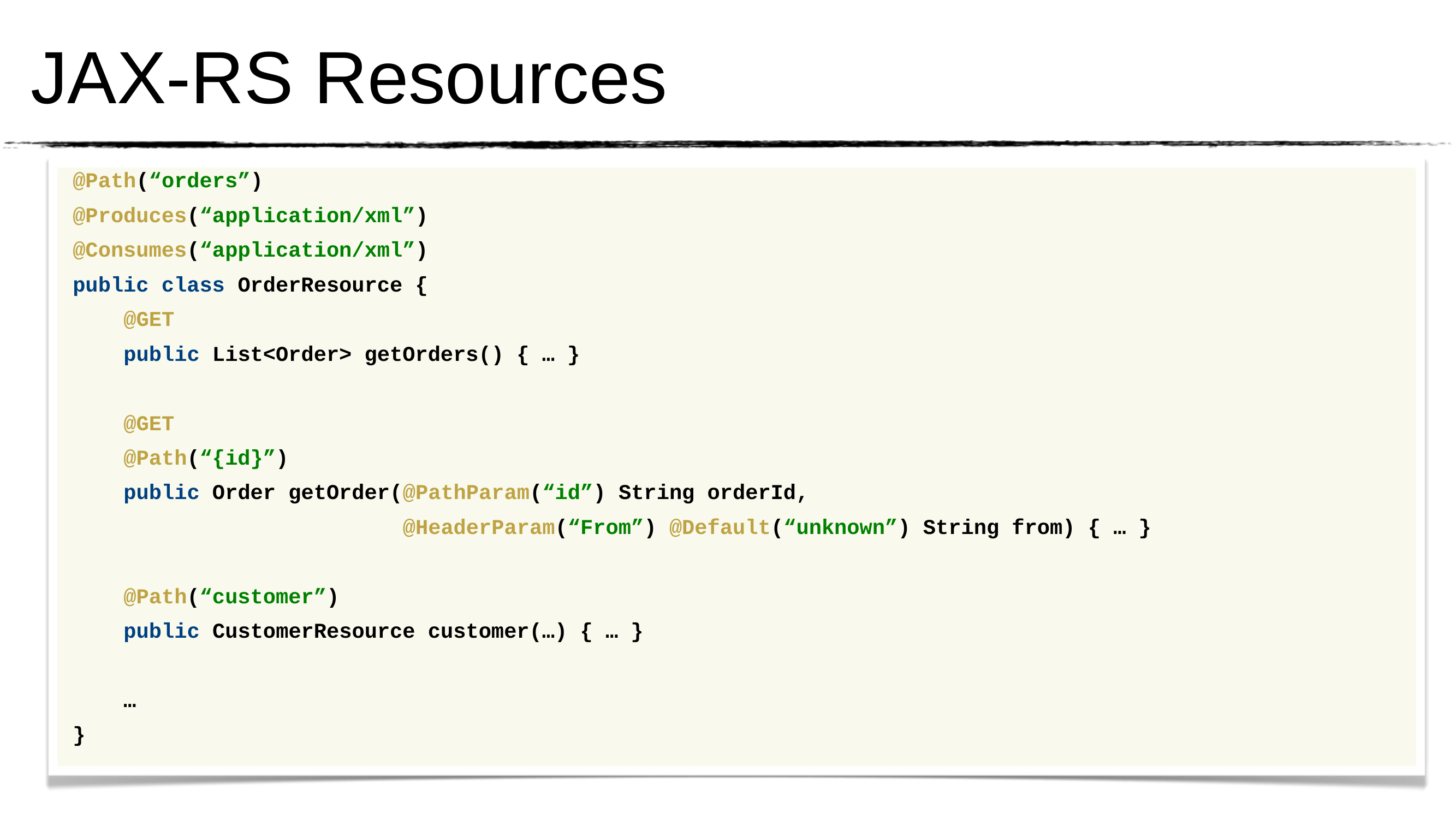

# JAX-RS Resources
@Path(“orders”)
@Produces(“application/xml”)
@Consumes(“application/xml”)
public class OrderResource {
    @GET
    public List<Order> getOrders() { … }

    @GET
    @Path(“{id}”)
    public Order getOrder(@PathParam(“id”) String orderId,
                          @HeaderParam(“From”) @Default(“unknown”) String from) { … }

    @Path(“customer”)
    public CustomerResource customer(…) { … }

    …
}